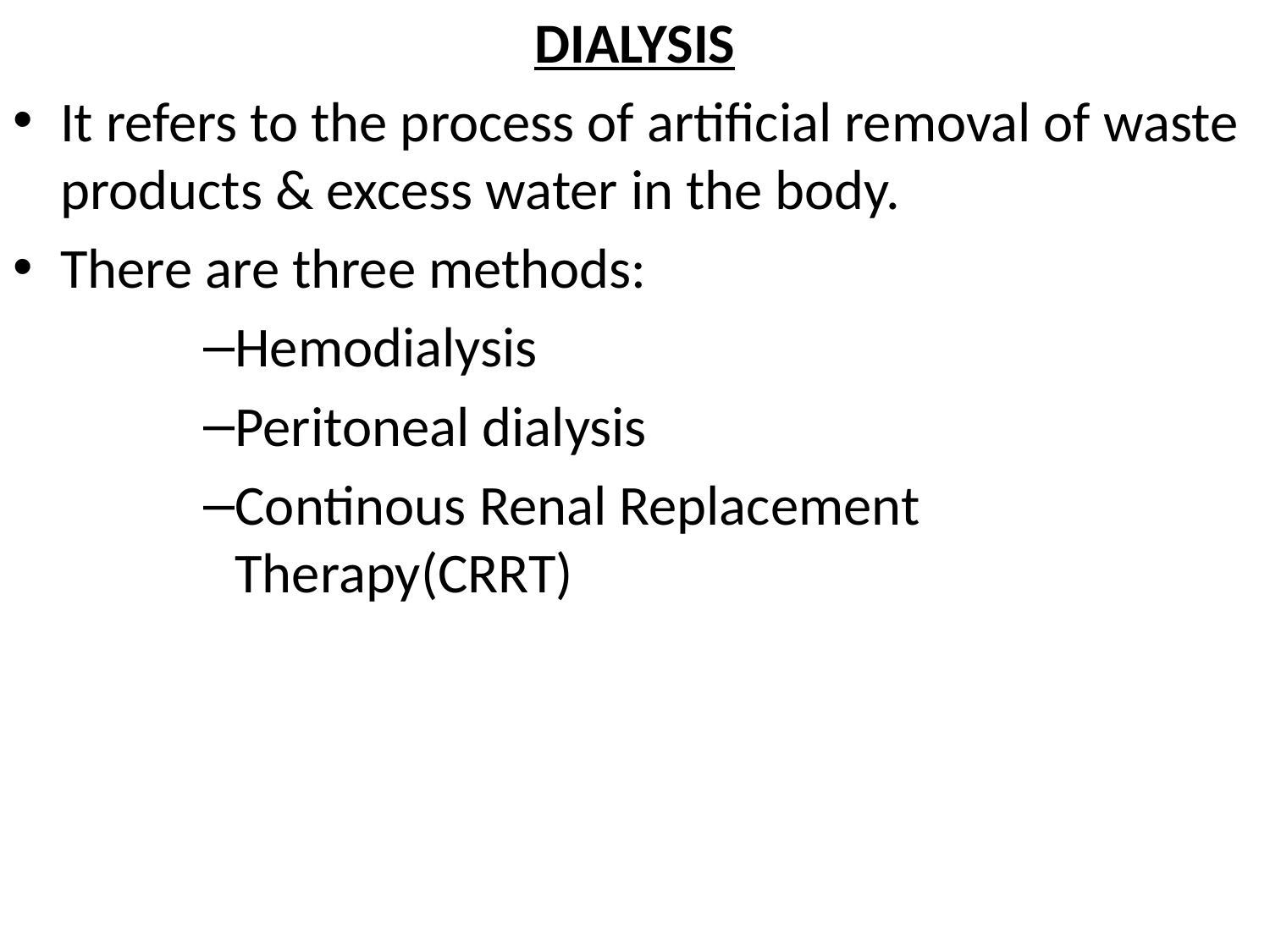

DIALYSIS
It refers to the process of artificial removal of waste products & excess water in the body.
There are three methods:
Hemodialysis
Peritoneal dialysis
Continous Renal Replacement Therapy(CRRT)

#